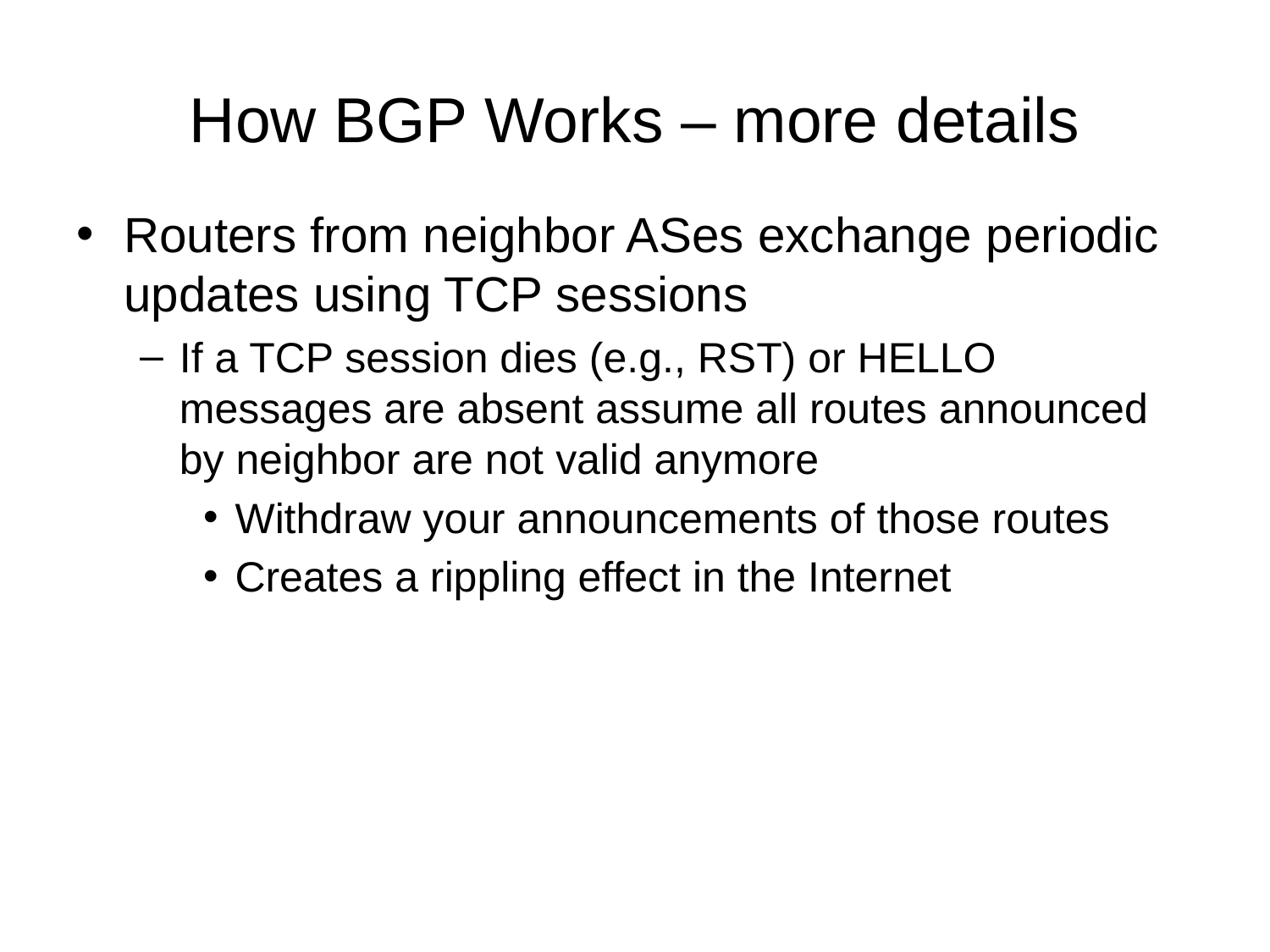

# How BGP Works – more details
Routers from neighbor ASes exchange periodic updates using TCP sessions
If a TCP session dies (e.g., RST) or HELLO messages are absent assume all routes announced by neighbor are not valid anymore
Withdraw your announcements of those routes
Creates a rippling effect in the Internet